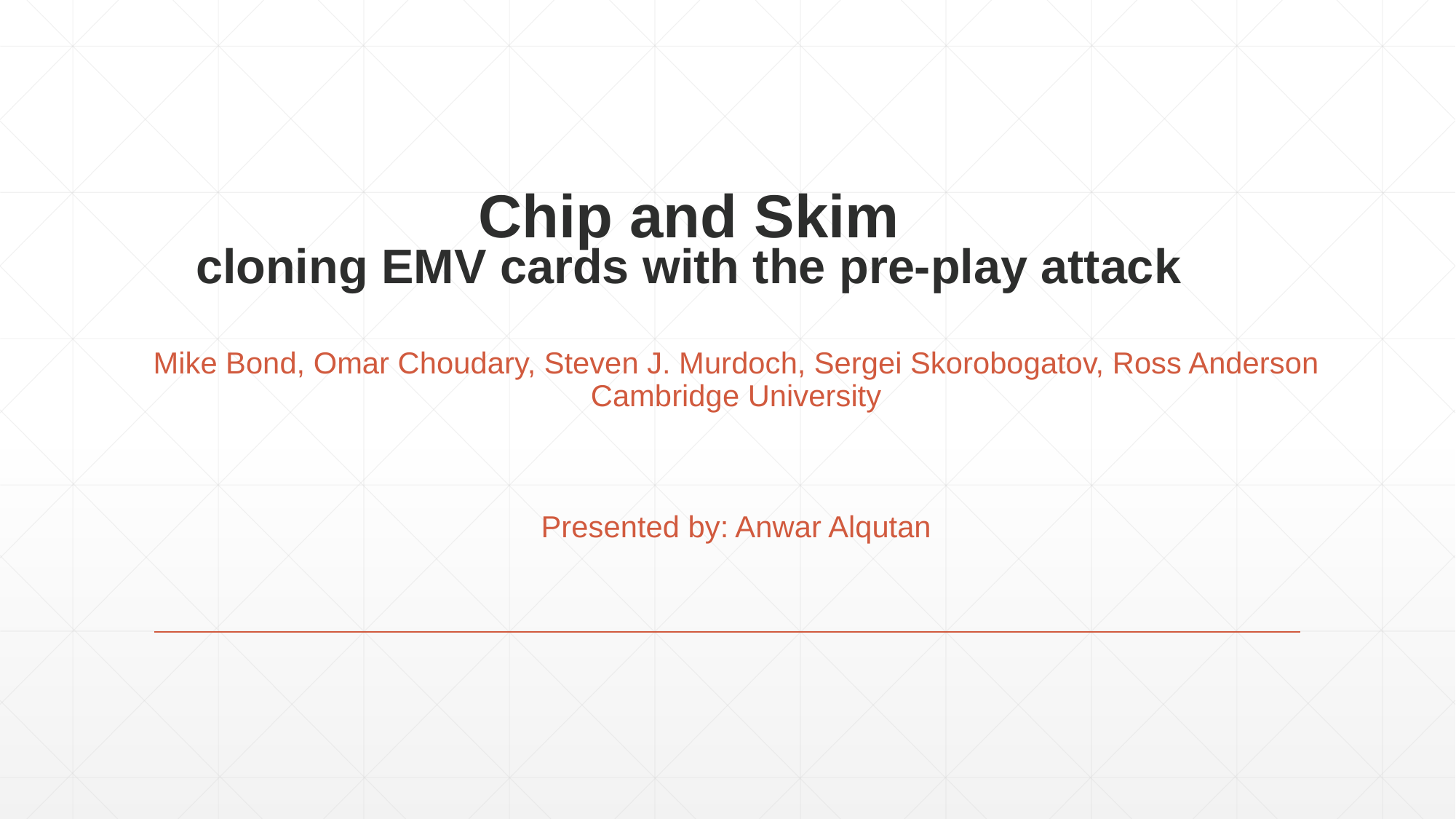

# Chip and Skim cloning EMV cards with the pre-play attack
Mike Bond, Omar Choudary, Steven J. Murdoch, Sergei Skorobogatov, Ross Anderson
Cambridge University

Presented by: Anwar Alqutan